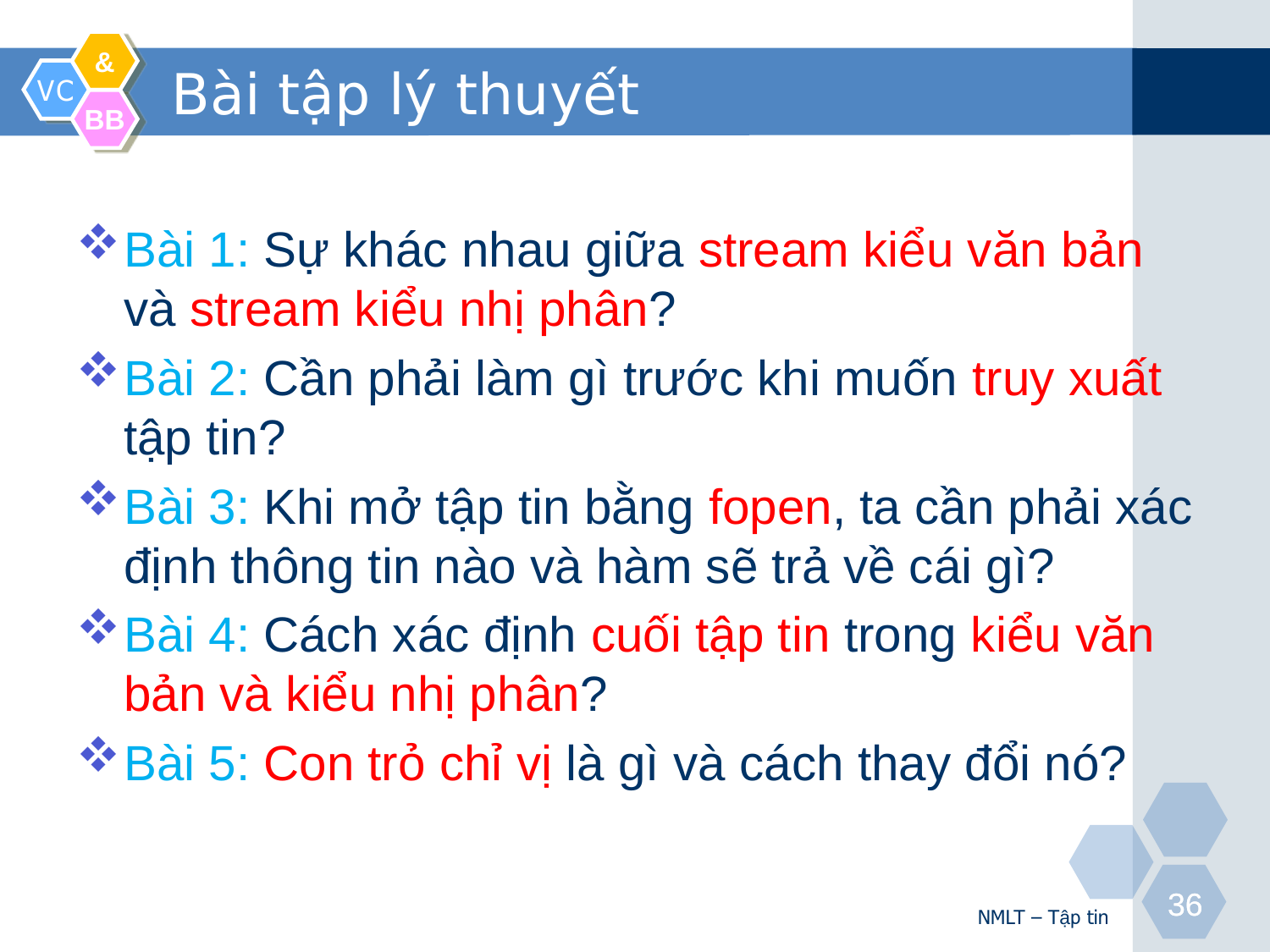

# Bài tập lý thuyết
Bài 1: Sự khác nhau giữa stream kiểu văn bản và stream kiểu nhị phân?
Bài 2: Cần phải làm gì trước khi muốn truy xuất tập tin?
Bài 3: Khi mở tập tin bằng fopen, ta cần phải xác định thông tin nào và hàm sẽ trả về cái gì?
Bài 4: Cách xác định cuối tập tin trong kiểu văn bản và kiểu nhị phân?
Bài 5: Con trỏ chỉ vị là gì và cách thay đổi nó?

NMLT – Tập tin